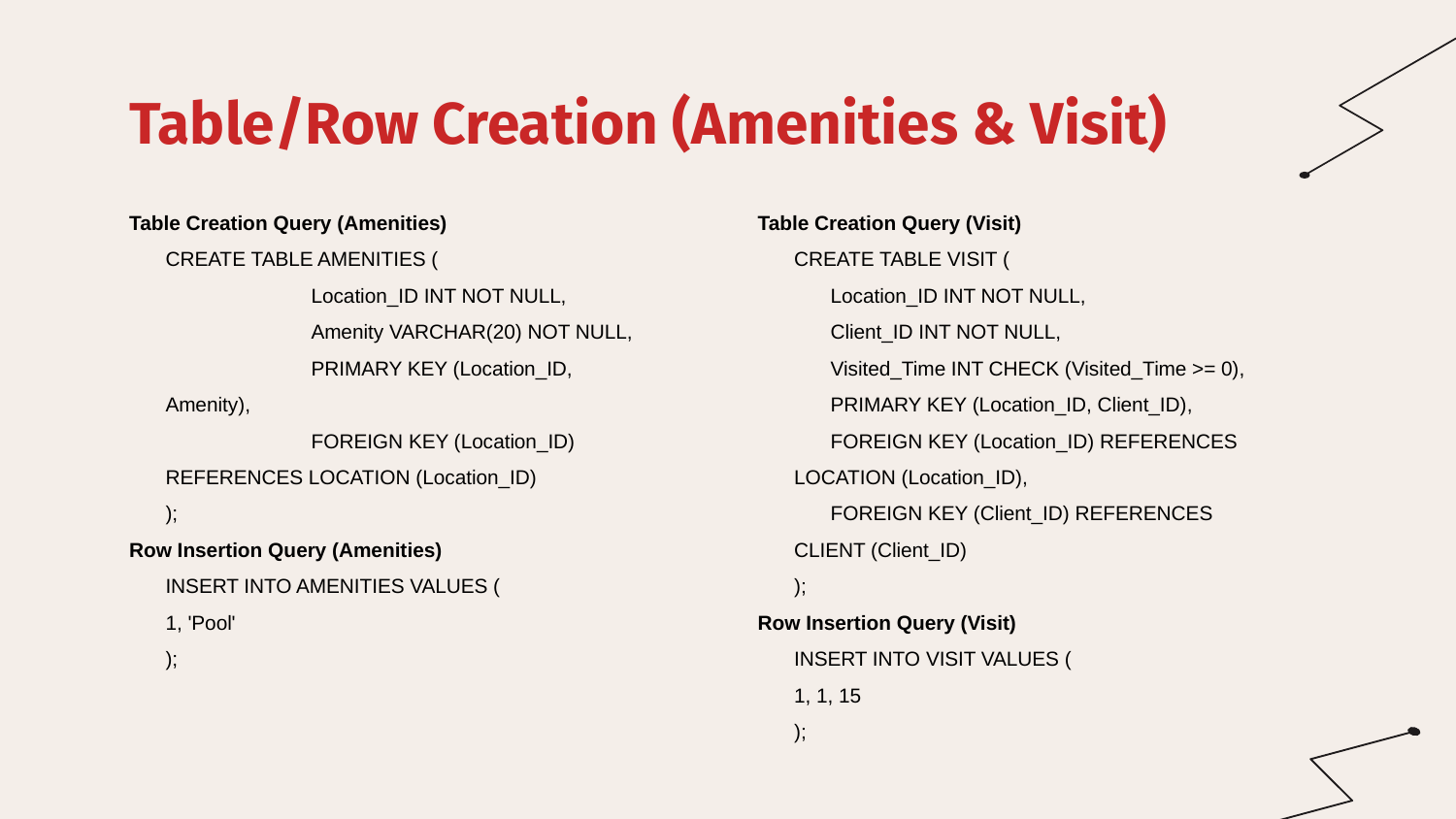

Table/Row Creation (Amenities & Visit)
Table Creation Query (Amenities)
CREATE TABLE AMENITIES (
  	Location_ID INT NOT NULL,
  	Amenity VARCHAR(20) NOT NULL,
  	PRIMARY KEY (Location_ID, Amenity),
  	FOREIGN KEY (Location_ID) REFERENCES LOCATION (Location_ID)
);
Row Insertion Query (Amenities)
INSERT INTO AMENITIES VALUES (
1, 'Pool'
);

Table Creation Query (Visit)
CREATE TABLE VISIT (
Location_ID INT NOT NULL,
Client_ID INT NOT NULL,
Visited_Time INT CHECK (Visited_Time >= 0),
PRIMARY KEY (Location_ID, Client_ID),
FOREIGN KEY (Location_ID) REFERENCES LOCATION (Location_ID),
FOREIGN KEY (Client_ID) REFERENCES CLIENT (Client_ID)
);
Row Insertion Query (Visit)
INSERT INTO VISIT VALUES (
1, 1, 15
);